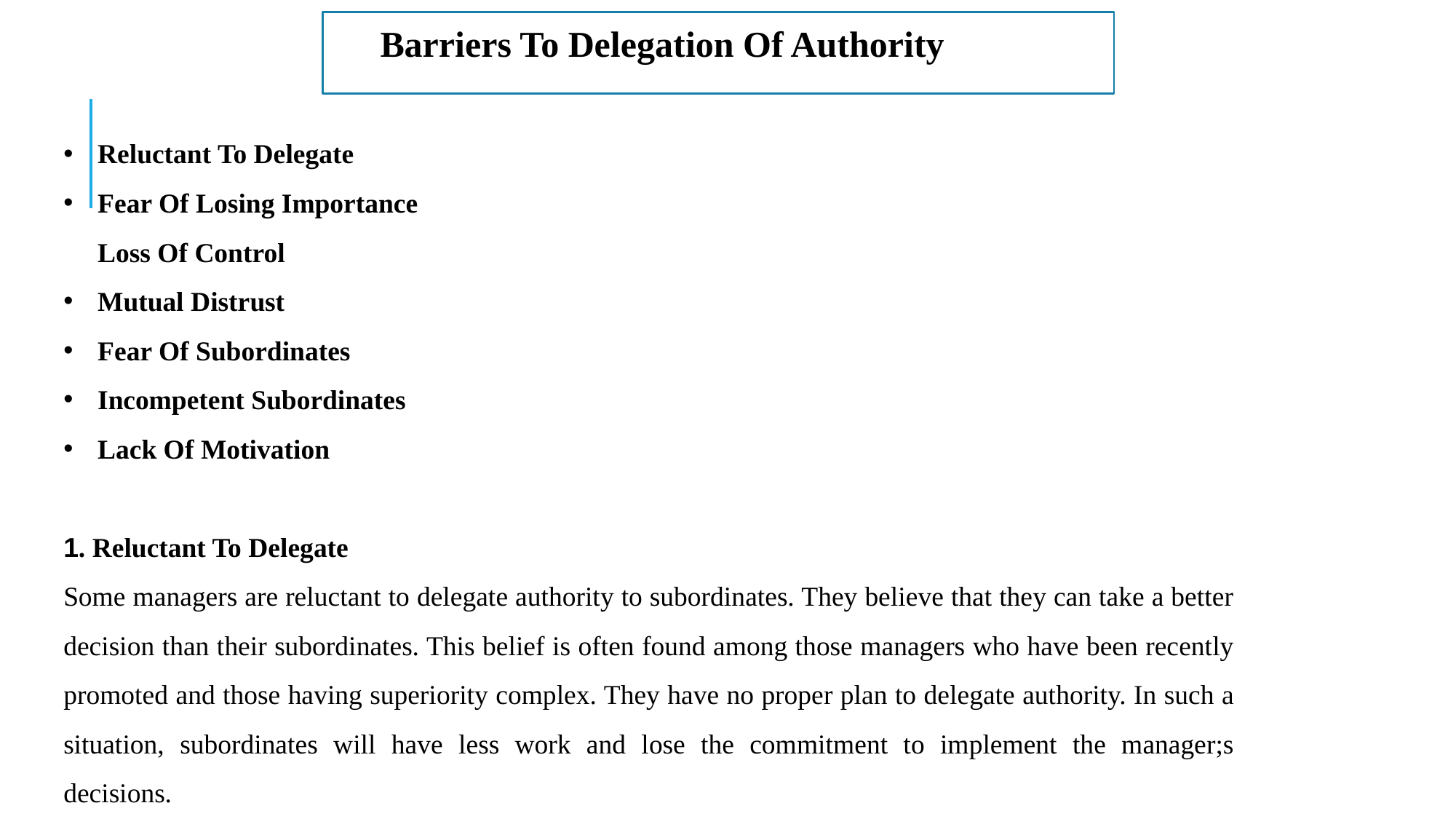

Barriers To Delegation Of Authority

Reluctant To Delegate
Fear Of Losing Importance
Loss Of Control
Mutual Distrust
Fear Of Subordinates
Incompetent Subordinates
Lack Of Motivation
1. Reluctant To Delegate
Some managers are reluctant to delegate authority to subordinates. They believe that they can take a better decision than their subordinates. This belief is often found among those managers who have been recently promoted and those having superiority complex. They have no proper plan to delegate authority. In such a situation, subordinates will have less work and lose the commitment to implement the manager;s decisions.